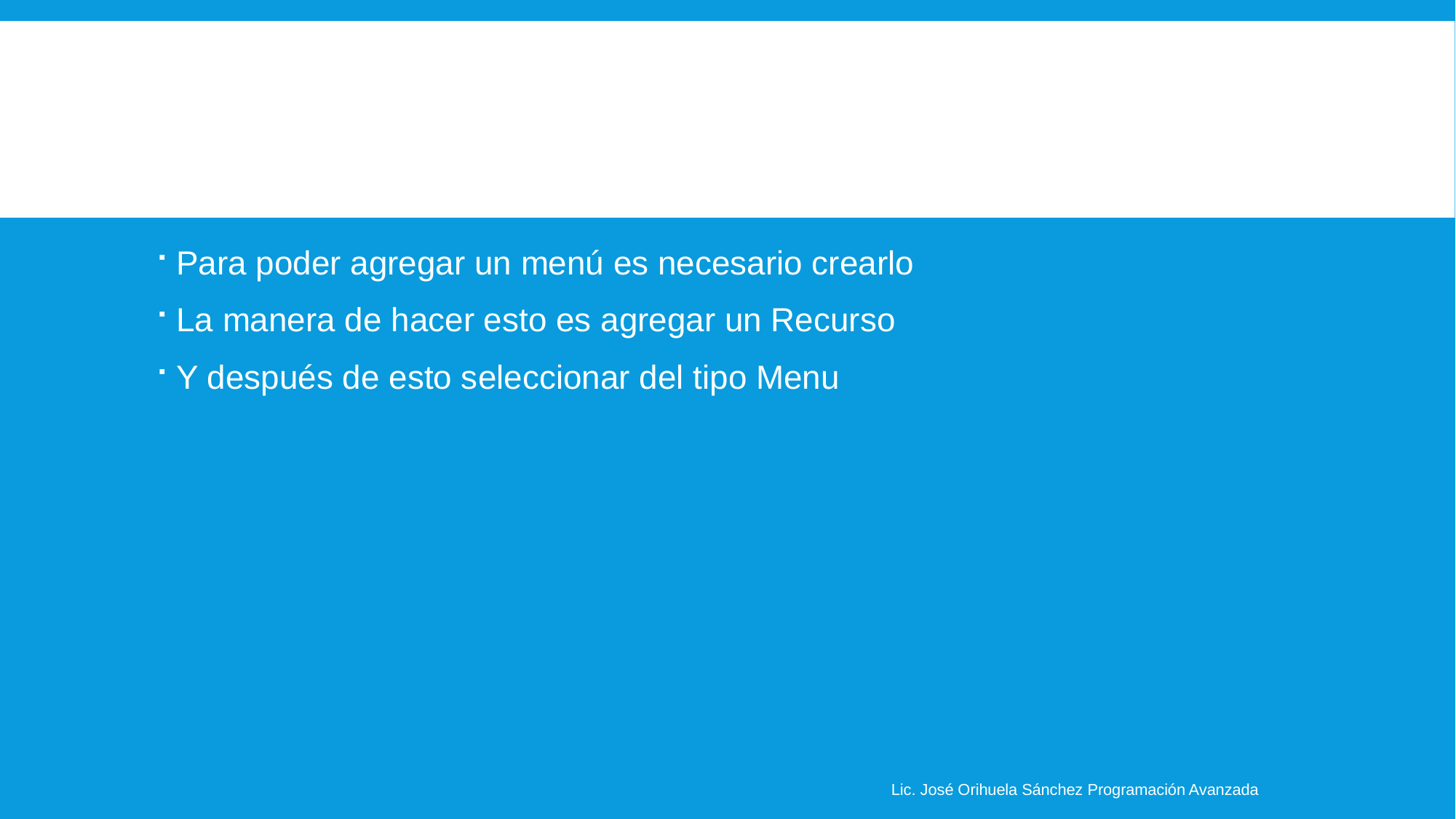

#
Para poder agregar un menú es necesario crearlo
La manera de hacer esto es agregar un Recurso
Y después de esto seleccionar del tipo Menu
Lic. José Orihuela Sánchez Programación Avanzada